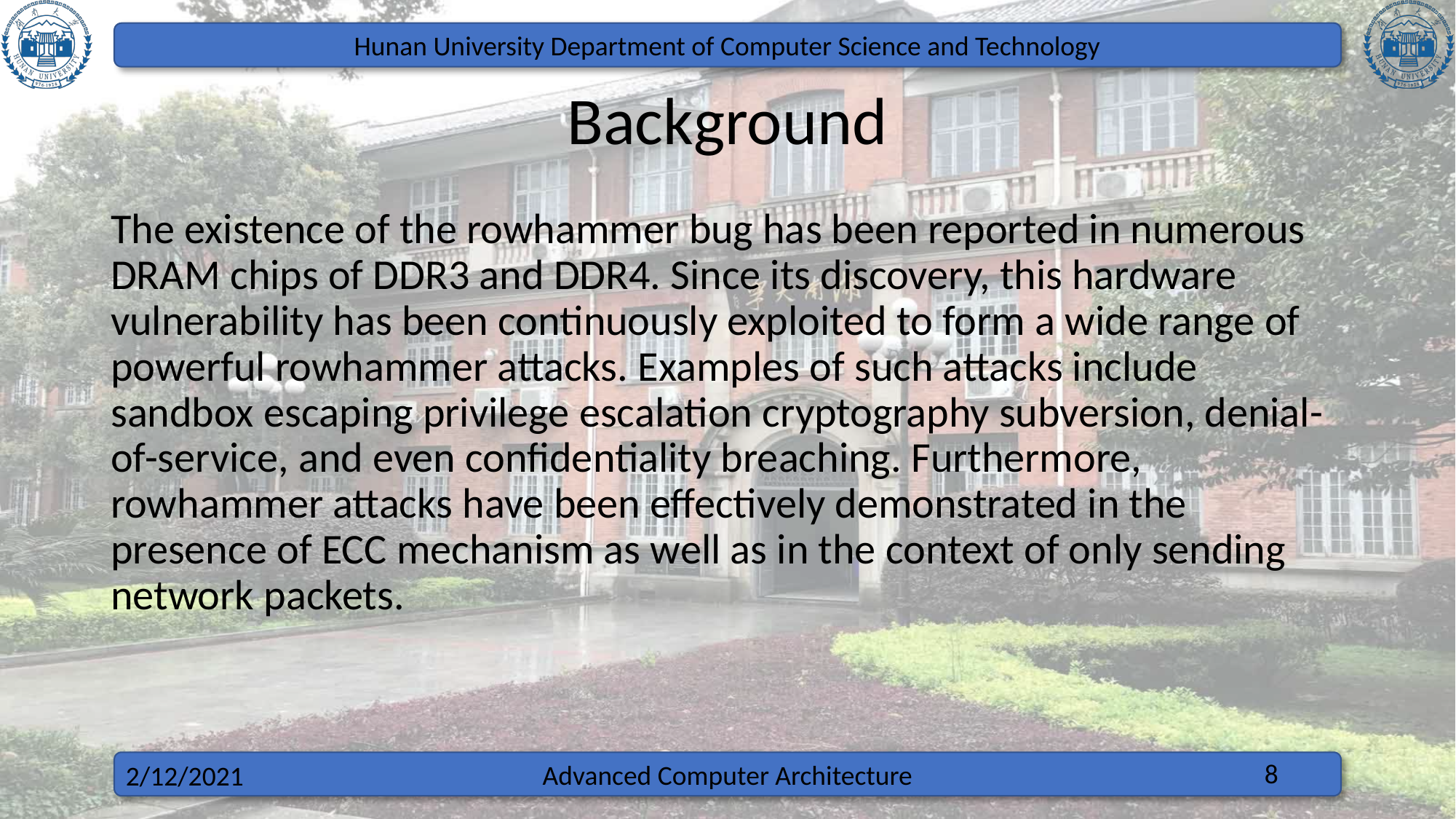

# Background
The existence of the rowhammer bug has been reported in numerous DRAM chips of DDR3 and DDR4. Since its discovery, this hardware vulnerability has been continuously exploited to form a wide range of powerful rowhammer attacks. Examples of such attacks include sandbox escaping privilege escalation cryptography subversion, denial-of-service, and even confidentiality breaching. Furthermore, rowhammer attacks have been effectively demonstrated in the presence of ECC mechanism as well as in the context of only sending network packets.